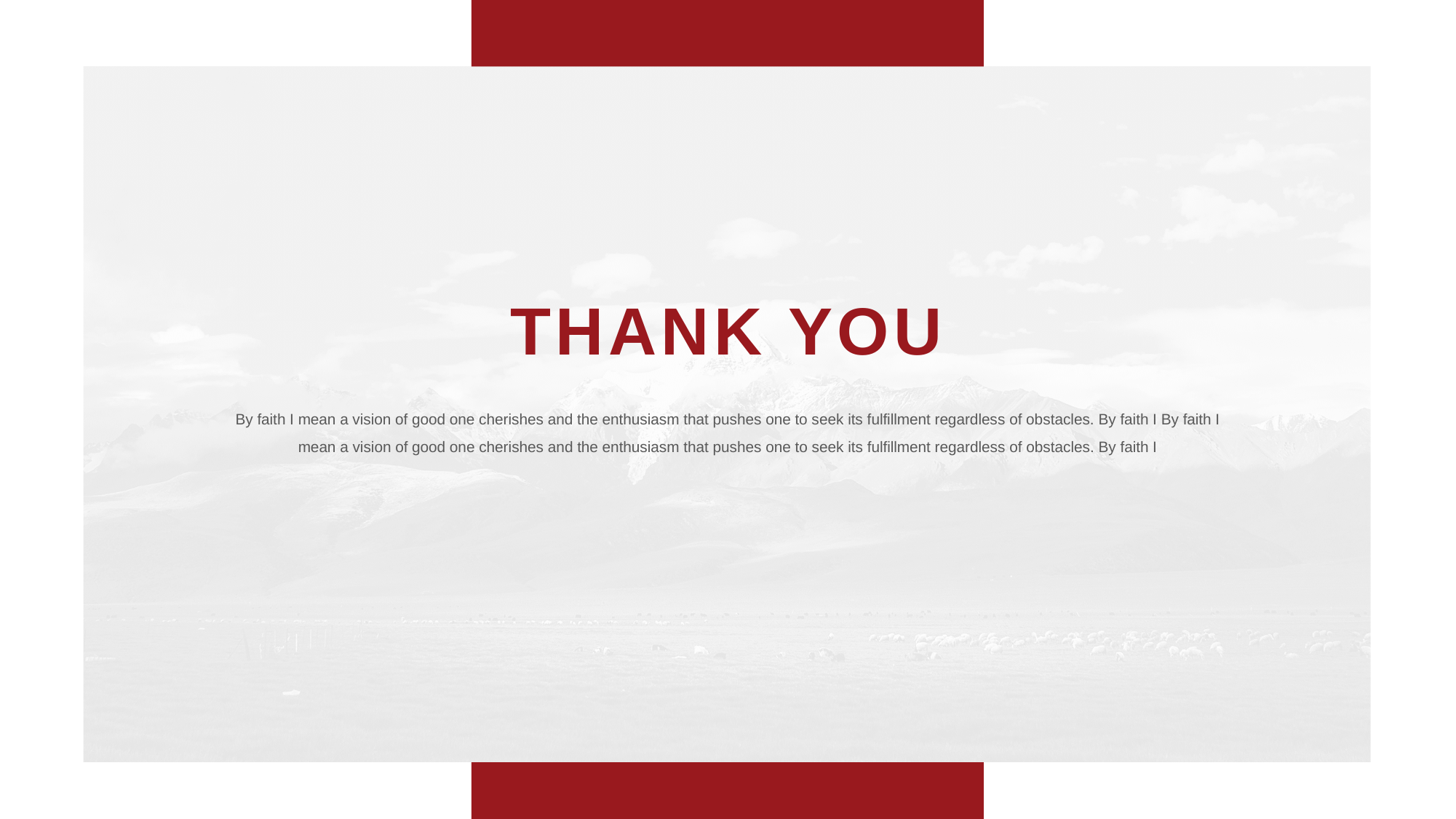

THANK YOU
By faith I mean a vision of good one cherishes and the enthusiasm that pushes one to seek its fulfillment regardless of obstacles. By faith I By faith I mean a vision of good one cherishes and the enthusiasm that pushes one to seek its fulfillment regardless of obstacles. By faith I